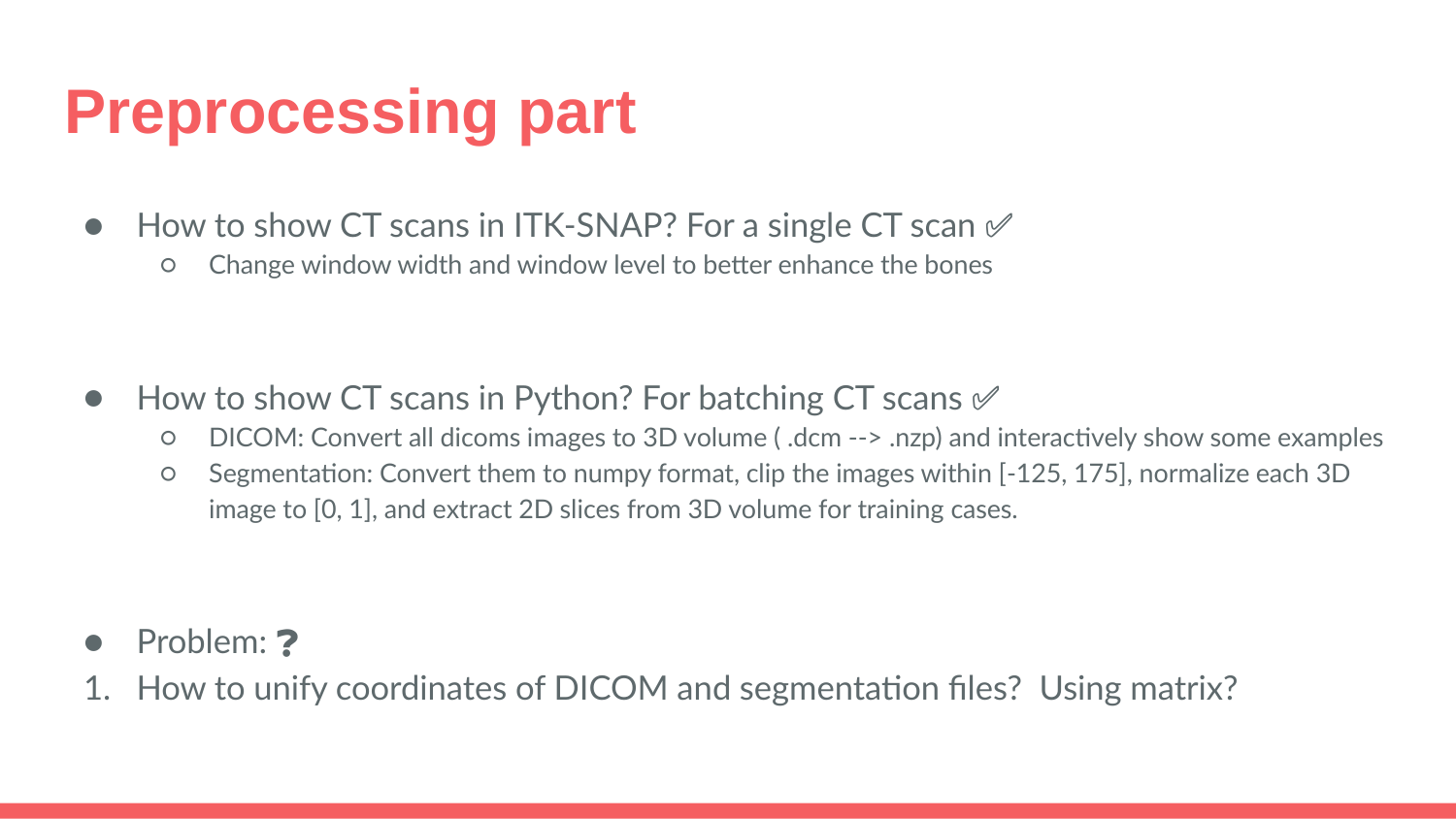

# Preprocessing part
How to show CT scans in ITK-SNAP? For a single CT scan ✅
Change window width and window level to better enhance the bones

How to show CT scans in Python? For batching CT scans ✅
DICOM: Convert all dicoms images to 3D volume ( .dcm --> .nzp) and interactively show some examples
Segmentation: Convert them to numpy format, clip the images within [-125, 175], normalize each 3D image to [0, 1], and extract 2D slices from 3D volume for training cases.

Problem: ❓
How to unify coordinates of DICOM and segmentation files?  Using matrix?